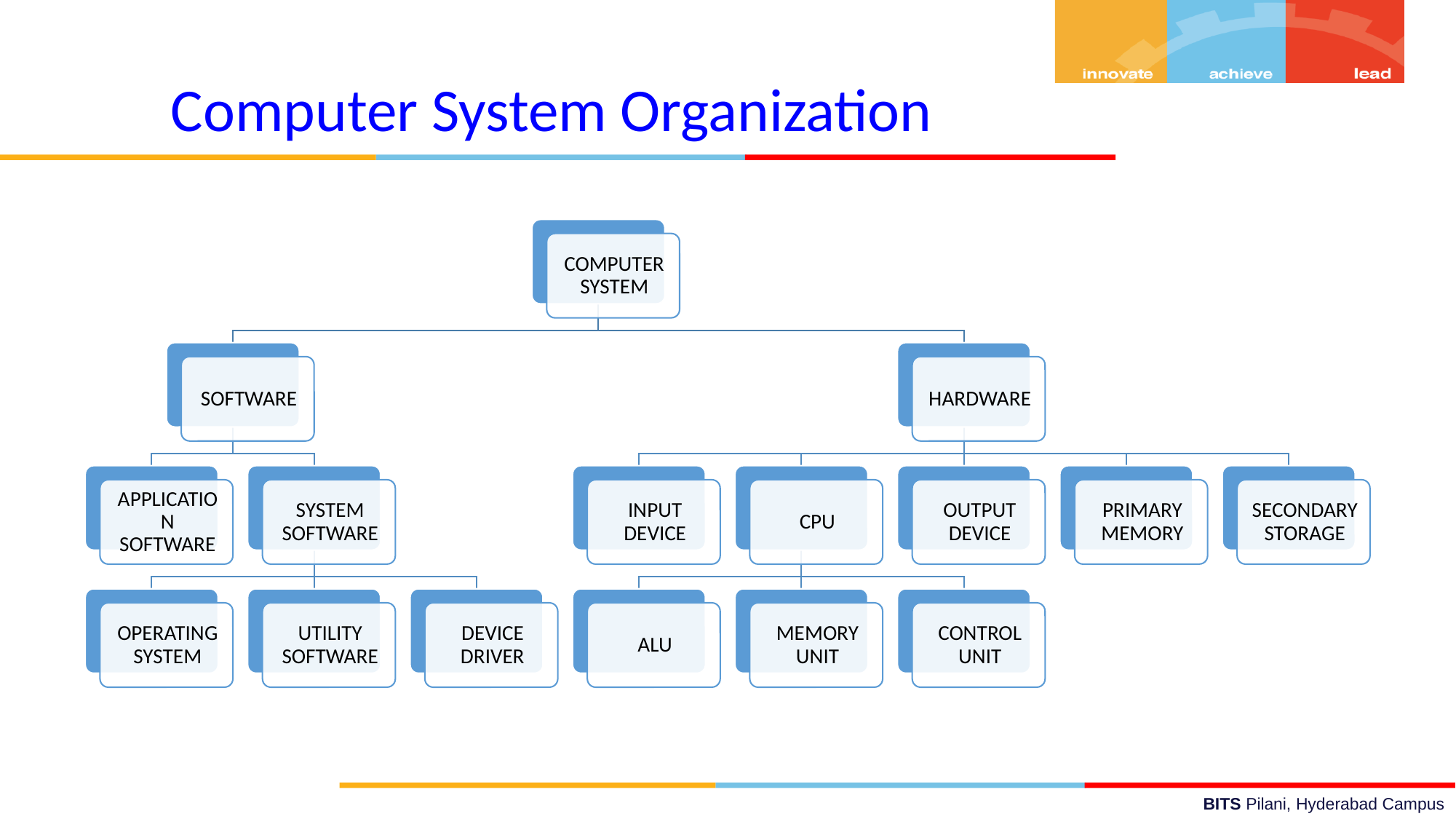

Computer System Organization
COMPUTER SYSTEM
SOFTWARE
APPLICATION SOFTWARE
SYSTEM SOFTWARE
OPERATING SYSTEM
UTILITY SOFTWARE
DEVICE DRIVER
HARDWARE
INPUT DEVICE
CPU
ALU
MEMORY UNIT
CONTROL UNIT
OUTPUT DEVICE
PRIMARY MEMORY
SECONDARY STORAGE